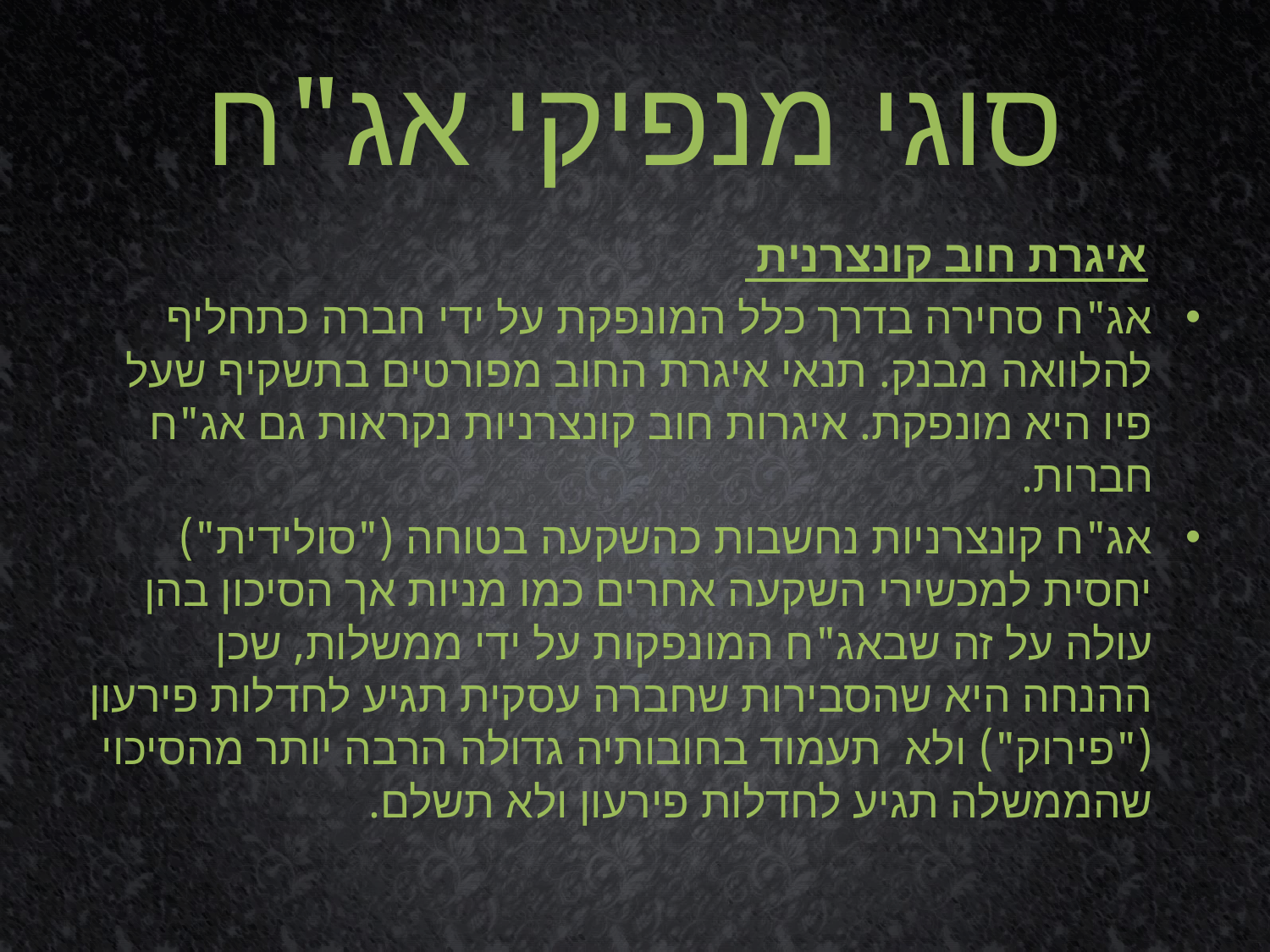

# סוגי מנפיקי אג"ח
    איגרת חוב קונצרנית
אג"ח סחירה בדרך כלל המונפקת על ידי חברה כתחליף להלוואה מבנק. תנאי איגרת החוב מפורטים בתשקיף שעל פיו היא מונפקת. איגרות חוב קונצרניות נקראות גם אג"ח חברות.
אג"ח קונצרניות נחשבות כהשקעה בטוחה ("סולידית") יחסית למכשירי השקעה אחרים כמו מניות אך הסיכון בהן עולה על זה שבאג"ח המונפקות על ידי ממשלות, שכן ההנחה היא שהסבירות שחברה עסקית תגיע לחדלות פירעון ("פירוק") ולא  תעמוד בחובותיה גדולה הרבה יותר מהסיכוי שהממשלה תגיע לחדלות פירעון ולא תשלם.